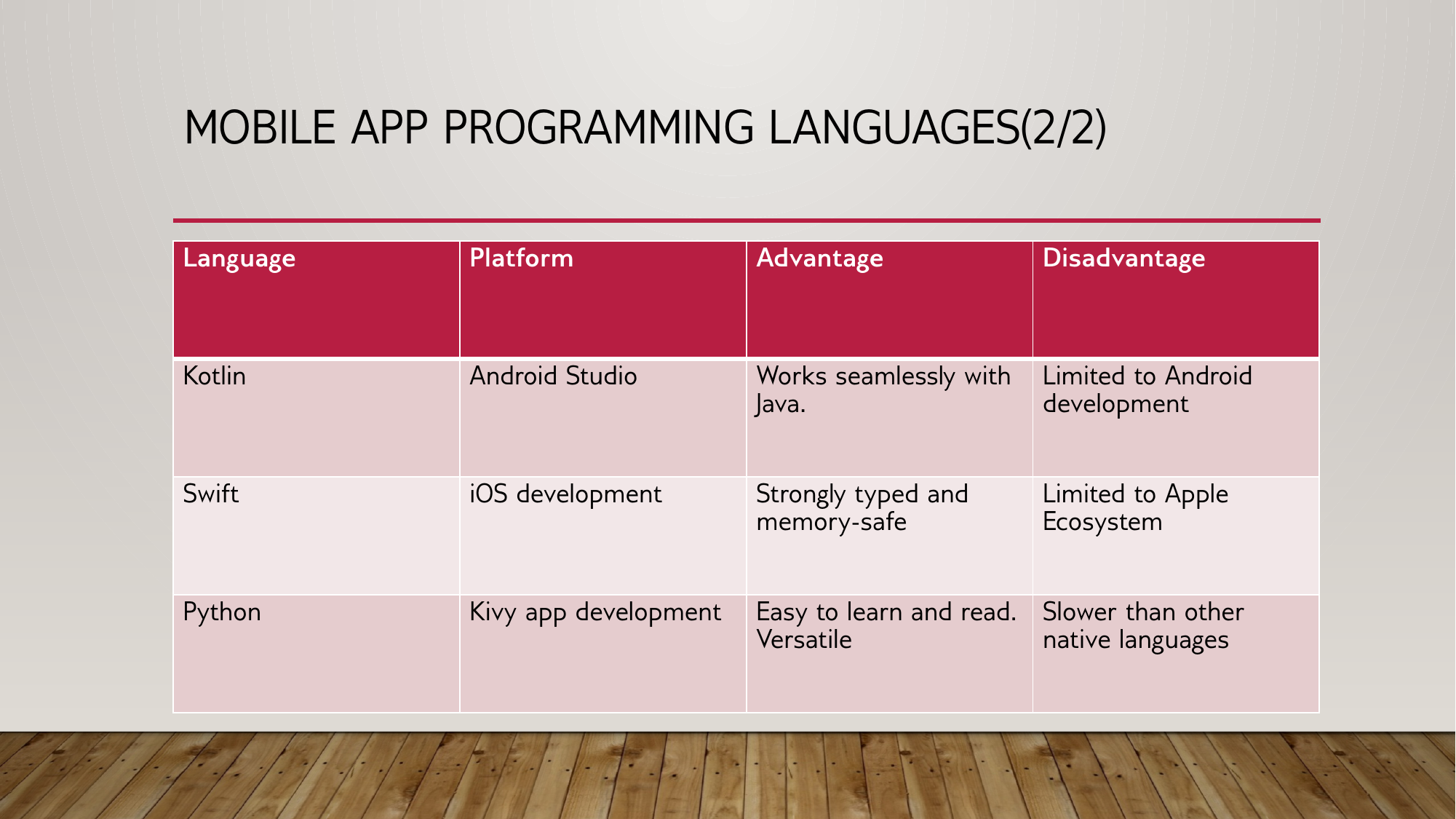

# Mobile app programming languages(2/2)
| Language | Platform | Advantage | Disadvantage |
| --- | --- | --- | --- |
| Kotlin | Android Studio | Works seamlessly with Java. | Limited to Android development |
| Swift | iOS development | Strongly typed and memory-safe | Limited to Apple Ecosystem |
| Python | Kivy app development | Easy to learn and read. Versatile | Slower than other native languages |